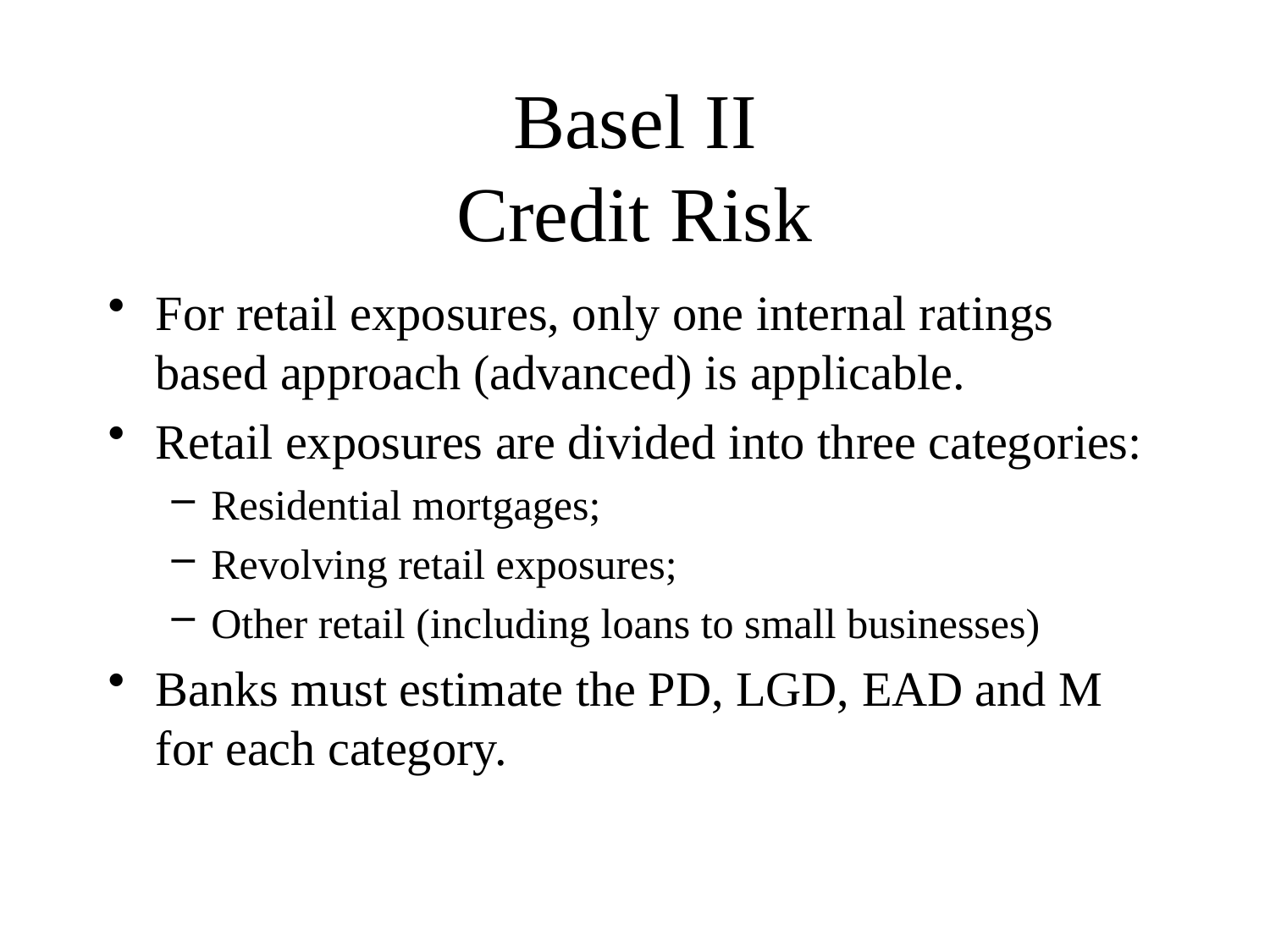

# Basel II Credit Risk
For retail exposures, only one internal ratings based approach (advanced) is applicable.
Retail exposures are divided into three categories:
Residential mortgages;
Revolving retail exposures;
Other retail (including loans to small businesses)
Banks must estimate the PD, LGD, EAD and M for each category.